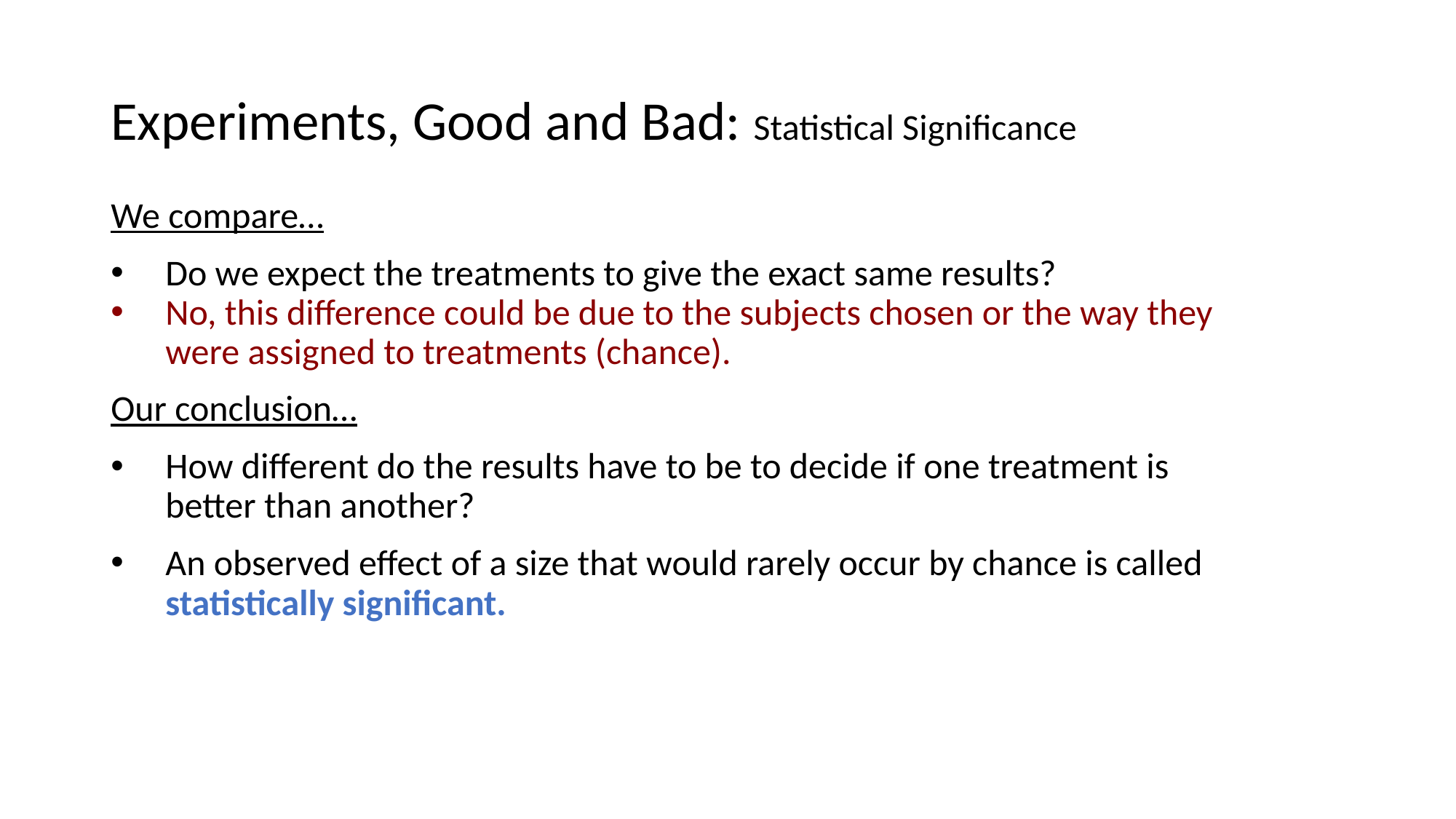

# Experiments, Good and Bad: Statistical Significance
We compare…
Do we expect the treatments to give the exact same results?
No, this difference could be due to the subjects chosen or the way they were assigned to treatments (chance).
Our conclusion…
How different do the results have to be to decide if one treatment is better than another?
An observed effect of a size that would rarely occur by chance is called statistically significant.